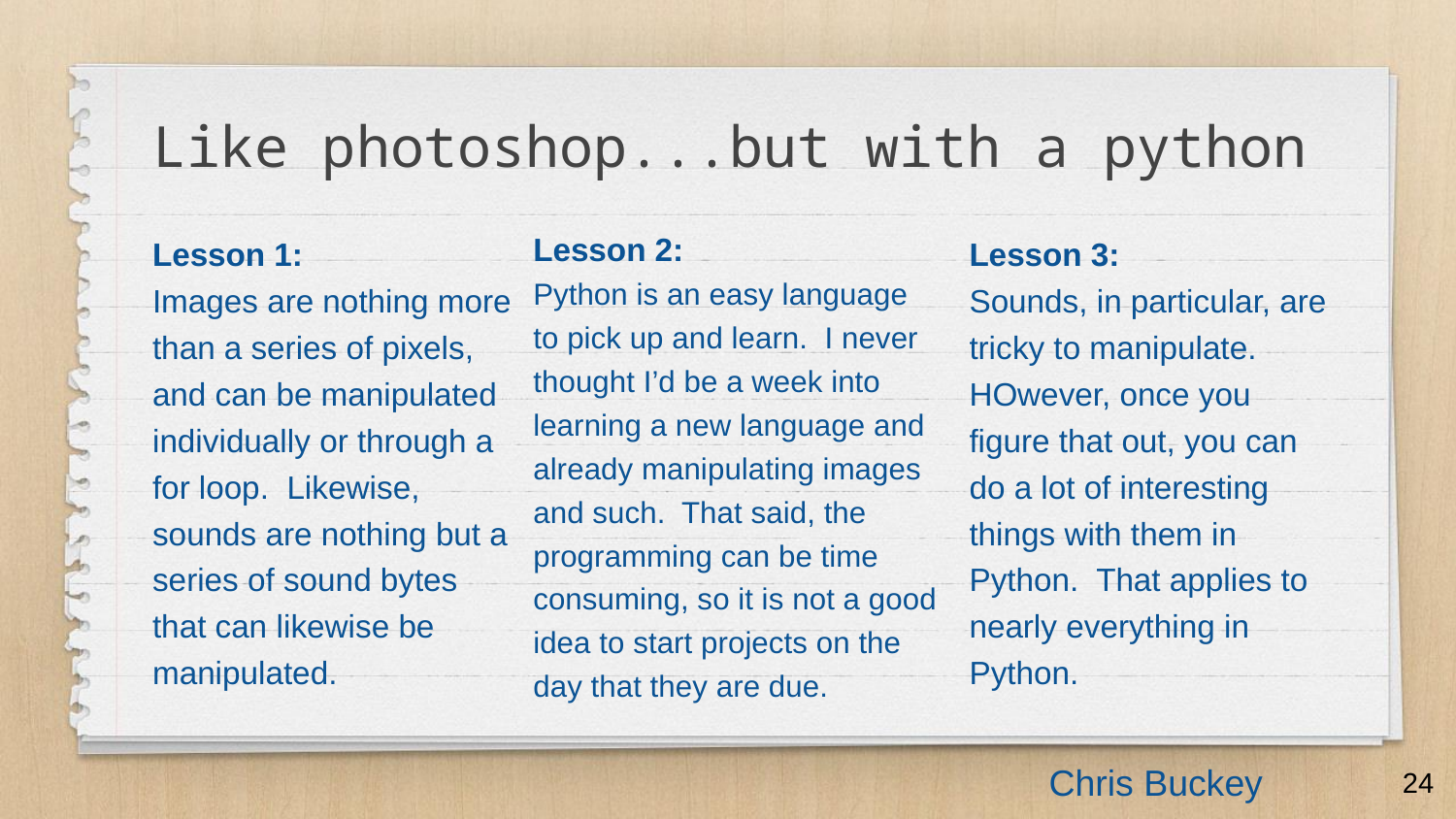

# Like photoshop...but with a python
Lesson 2:
Python is an easy language to pick up and learn.  I never thought I’d be a week into learning a new language and already manipulating images and such.  That said, the programming can be time consuming, so it is not a good idea to start projects on the day that they are due.
Lesson 1:
Images are nothing more than a series of pixels, and can be manipulated individually or through a for loop.  Likewise, sounds are nothing but a series of sound bytes that can likewise be manipulated.
Lesson 3:
Sounds, in particular, are tricky to manipulate.  HOwever, once you figure that out, you can do a lot of interesting things with them in Python.  That applies to nearly everything in Python.

24
Chris Buckey